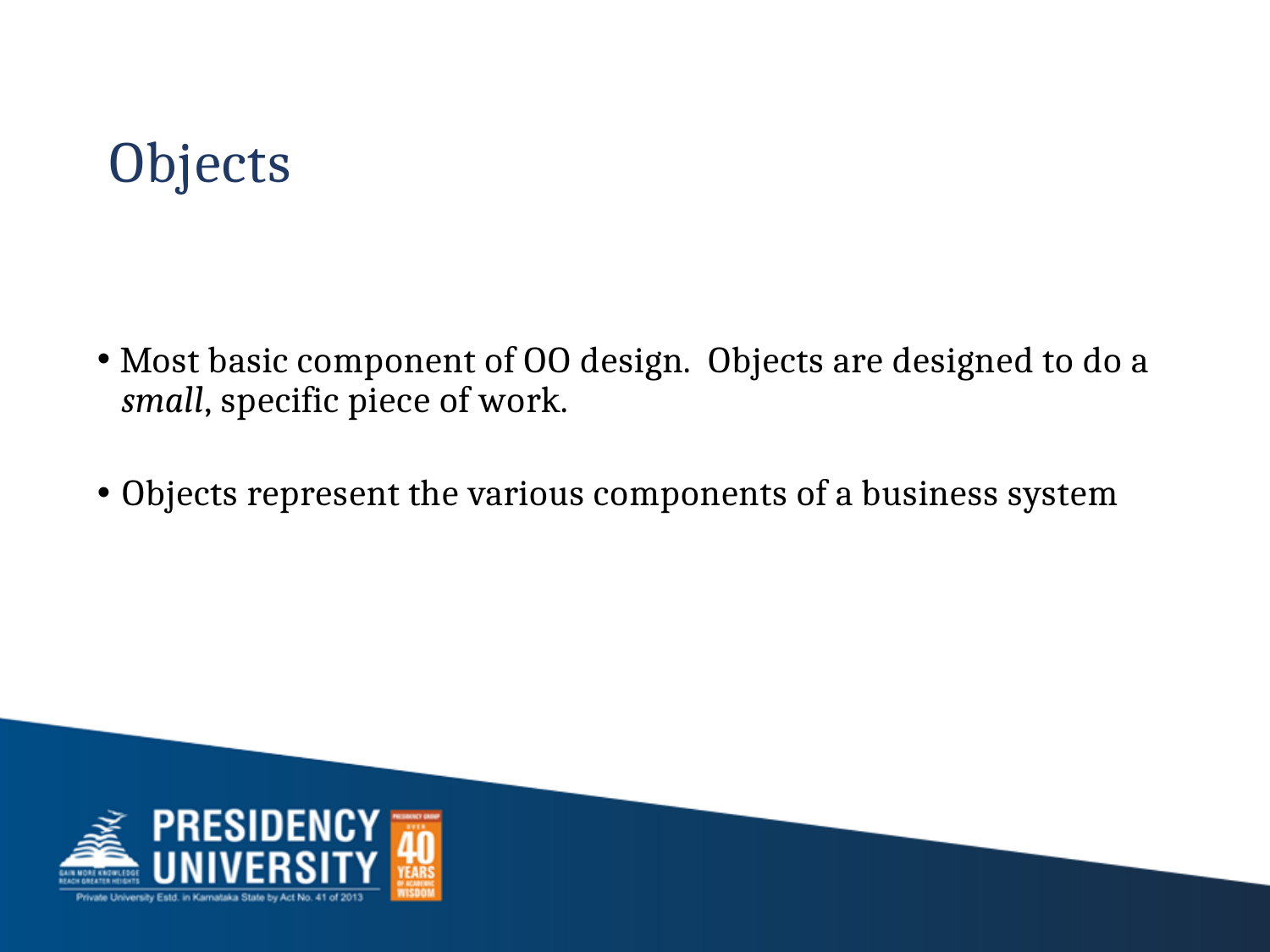

# Objects

Most basic component of OO design.  Objects are designed to do a small, specific piece of work.
Objects represent the various components of a business system